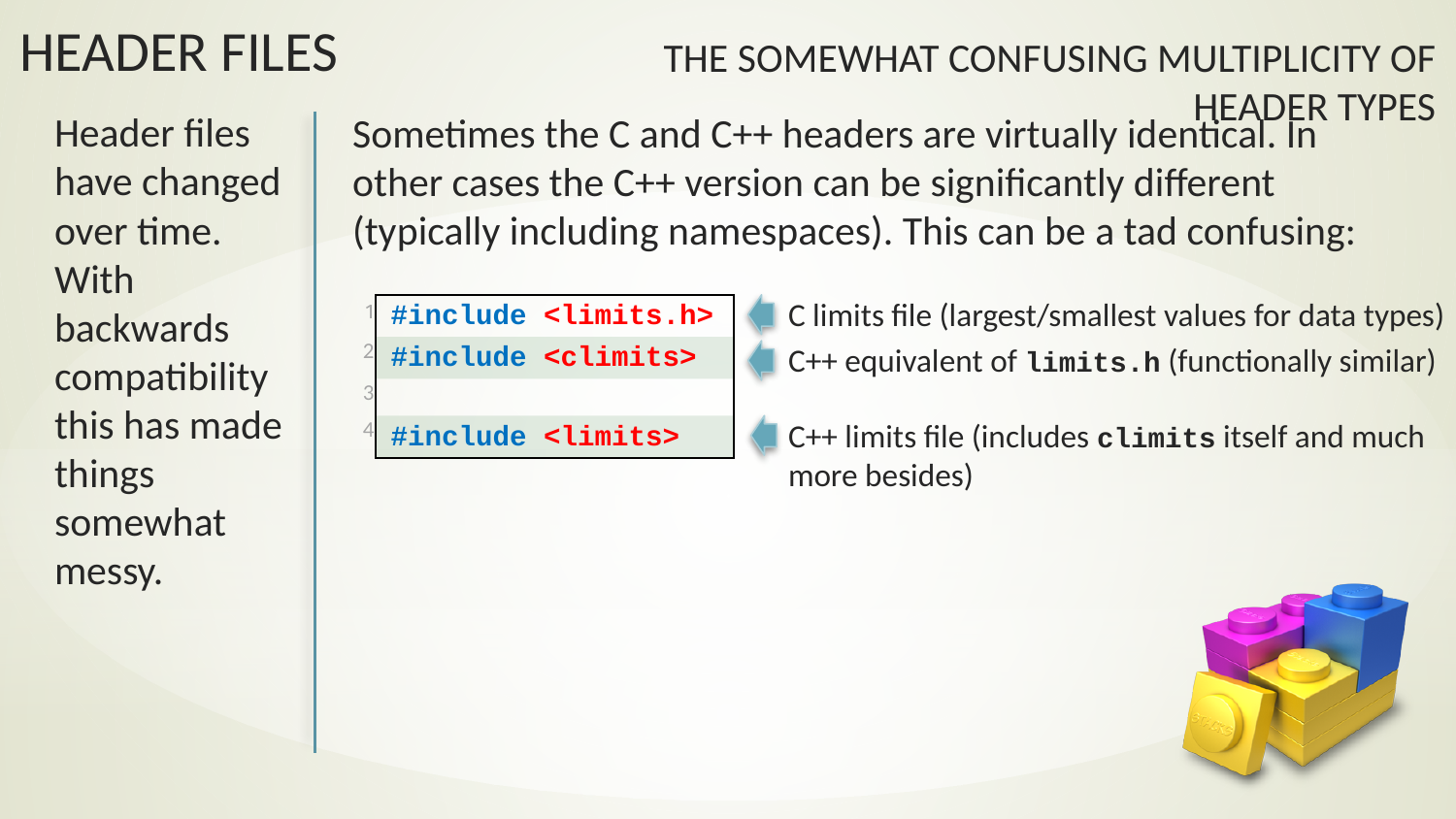

The Somewhat Confusing Multiplicity of Header Types
Header files have changed over time. With backwards compatibility this has made things somewhat messy.
Sometimes the C and C++ headers are virtually identical. In other cases the C++ version can be significantly different (typically including namespaces). This can be a tad confusing:
C limits file (largest/smallest values for data types)
| 1 | #include <limits.h> |
| --- | --- |
| 2 | #include <climits> |
| 3 |  |
| 4 | #include <limits> |

C++ equivalent of limits.h (functionally similar)

C++ limits file (includes climits itself and much more besides)